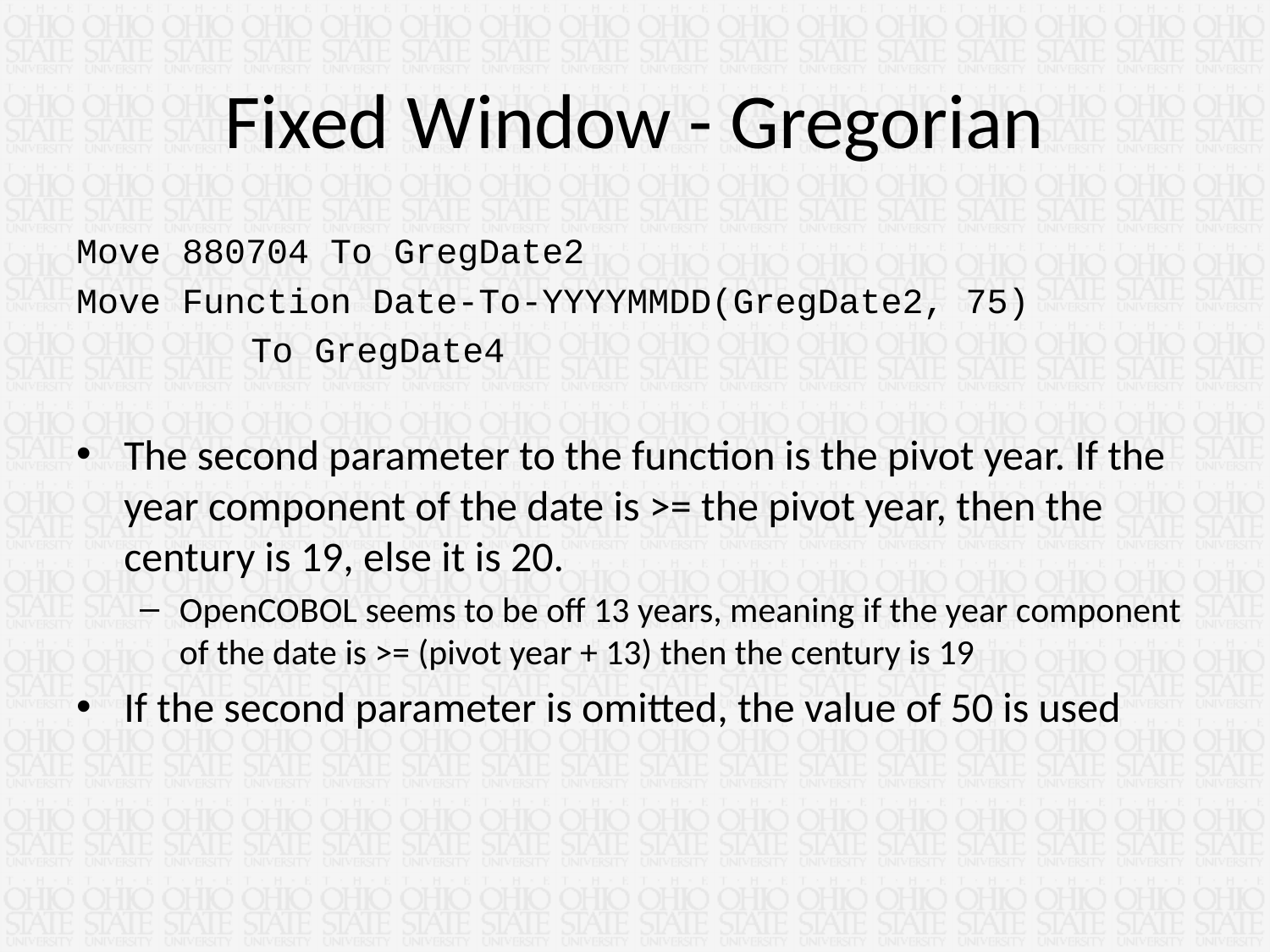

# Fixed Window - Gregorian
Move 880704 To GregDate2
Move Function Date-To-YYYYMMDD(GregDate2, 75)
		To GregDate4

The second parameter to the function is the pivot year. If the year component of the date is >= the pivot year, then the century is 19, else it is 20.
OpenCOBOL seems to be off 13 years, meaning if the year component of the date is >= (pivot year + 13) then the century is 19
If the second parameter is omitted, the value of 50 is used